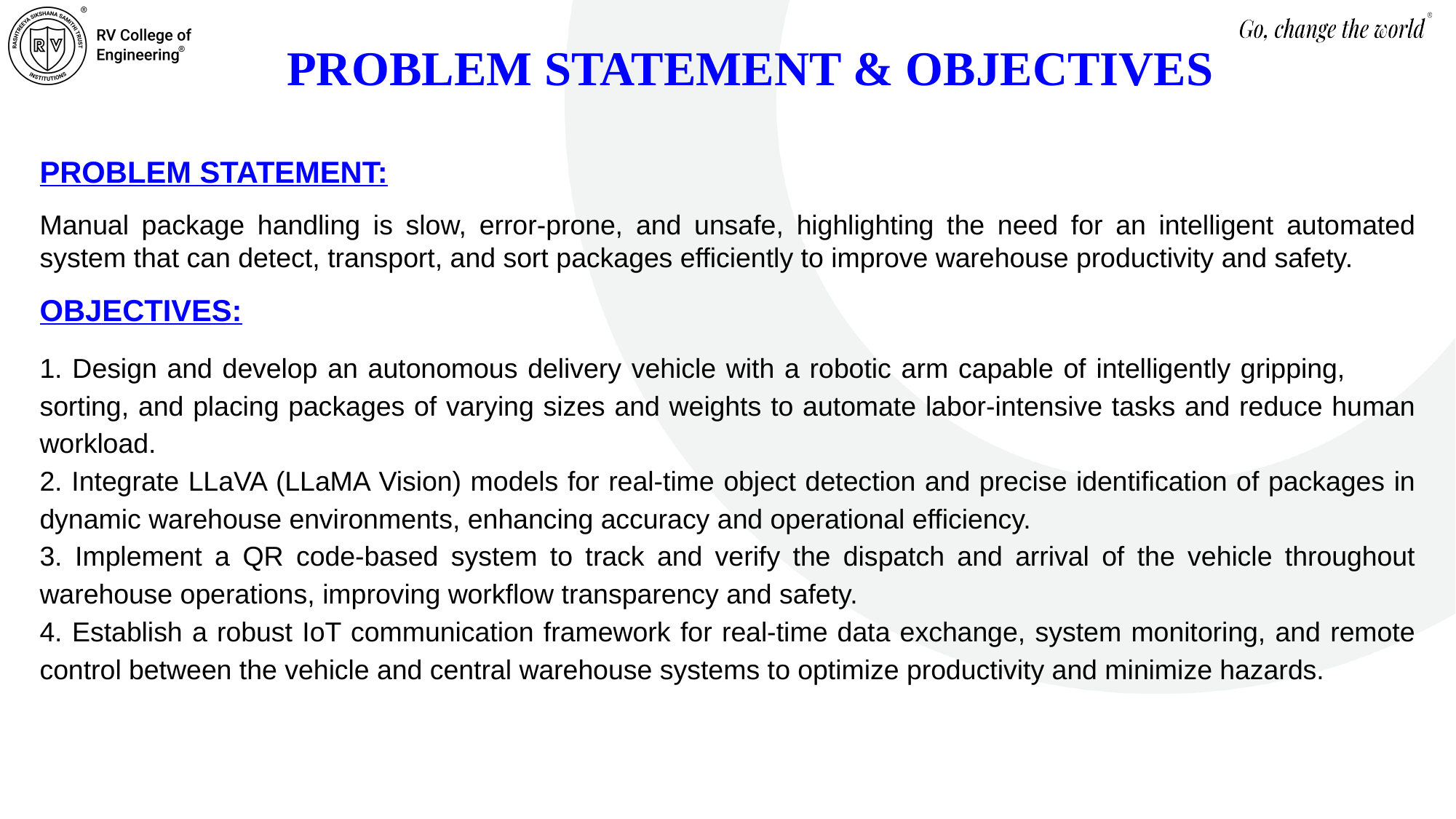

# PROBLEM STATEMENT & OBJECTIVES
PROBLEM STATEMENT:
Manual package handling is slow, error-prone, and unsafe, highlighting the need for an intelligent automated system that can detect, transport, and sort packages efficiently to improve warehouse productivity and safety.
OBJECTIVES:
1. Design and develop an autonomous delivery vehicle with a robotic arm capable of intelligently gripping,        sorting, and placing packages of varying sizes and weights to automate labor-intensive tasks and reduce human workload.
2. Integrate LLaVA (LLaMA Vision) models for real-time object detection and precise identification of packages in dynamic warehouse environments, enhancing accuracy and operational efficiency.
3. Implement a QR code-based system to track and verify the dispatch and arrival of the vehicle throughout warehouse operations, improving workflow transparency and safety.
4. Establish a robust IoT communication framework for real-time data exchange, system monitoring, and remote control between the vehicle and central warehouse systems to optimize productivity and minimize hazards.